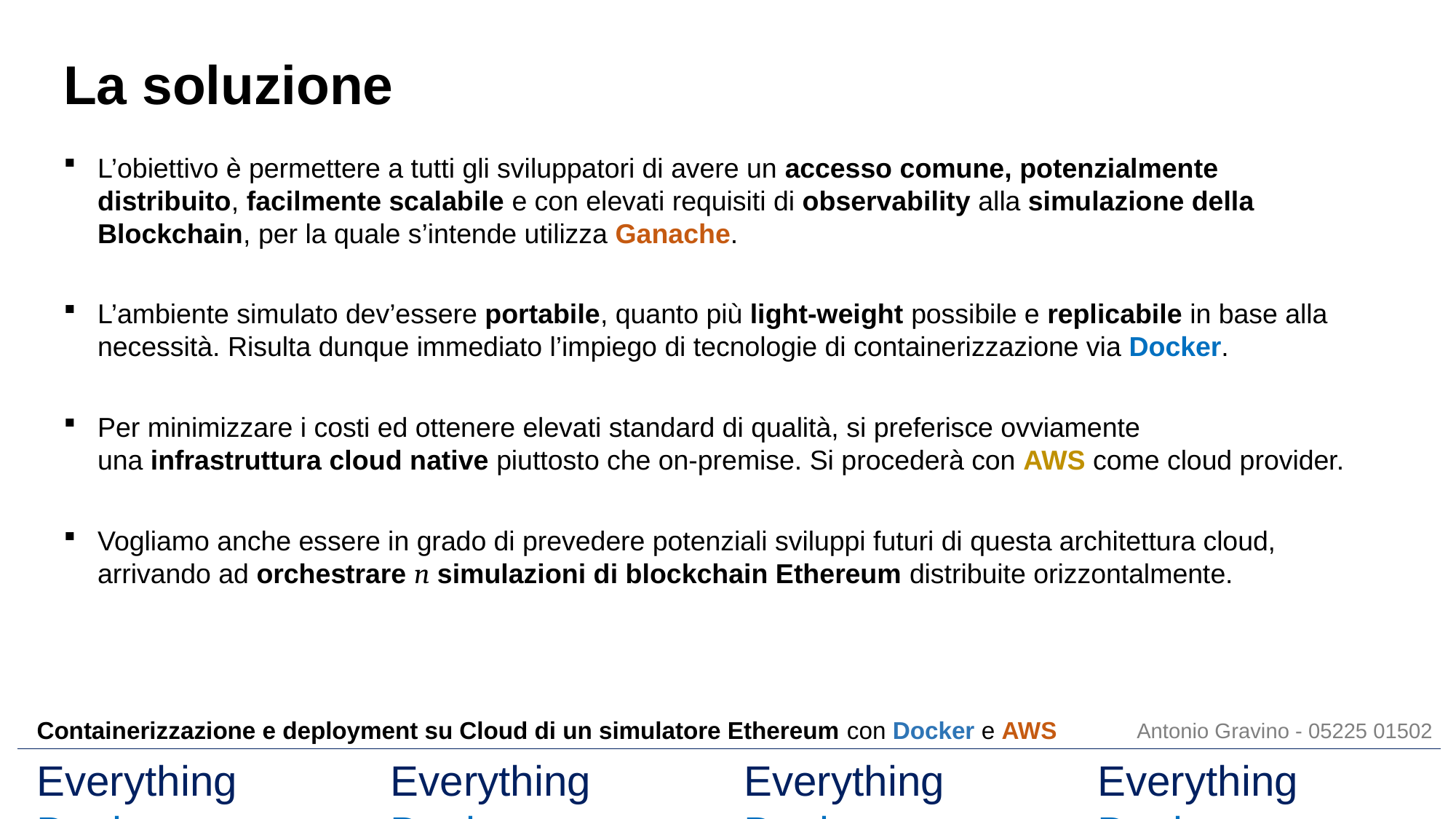

La soluzione
L’obiettivo è permettere a tutti gli sviluppatori di avere un accesso comune, potenzialmente distribuito, facilmente scalabile e con elevati requisiti di observability alla simulazione della Blockchain, per la quale s’intende utilizza Ganache.

L’ambiente simulato dev’essere portabile, quanto più light-weight possibile e replicabile in base alla necessità. Risulta dunque immediato l’impiego di tecnologie di containerizzazione via Docker.

Per minimizzare i costi ed ottenere elevati standard di qualità, si preferisce ovviamente
una infrastruttura cloud native piuttosto che on-premise. Si procederà con AWS come cloud provider.

Vogliamo anche essere in grado di prevedere potenziali sviluppi futuri di questa architettura cloud,
arrivando ad orchestrare n simulazioni di blockchain Ethereum distribuite orizzontalmente.
Containerizzazione e deployment su Cloud di un simulatore Ethereum con Docker e AWS
Antonio Gravino - 05225 01502
Everything Docker
Everything Docker
Everything Docker
Everything Docker